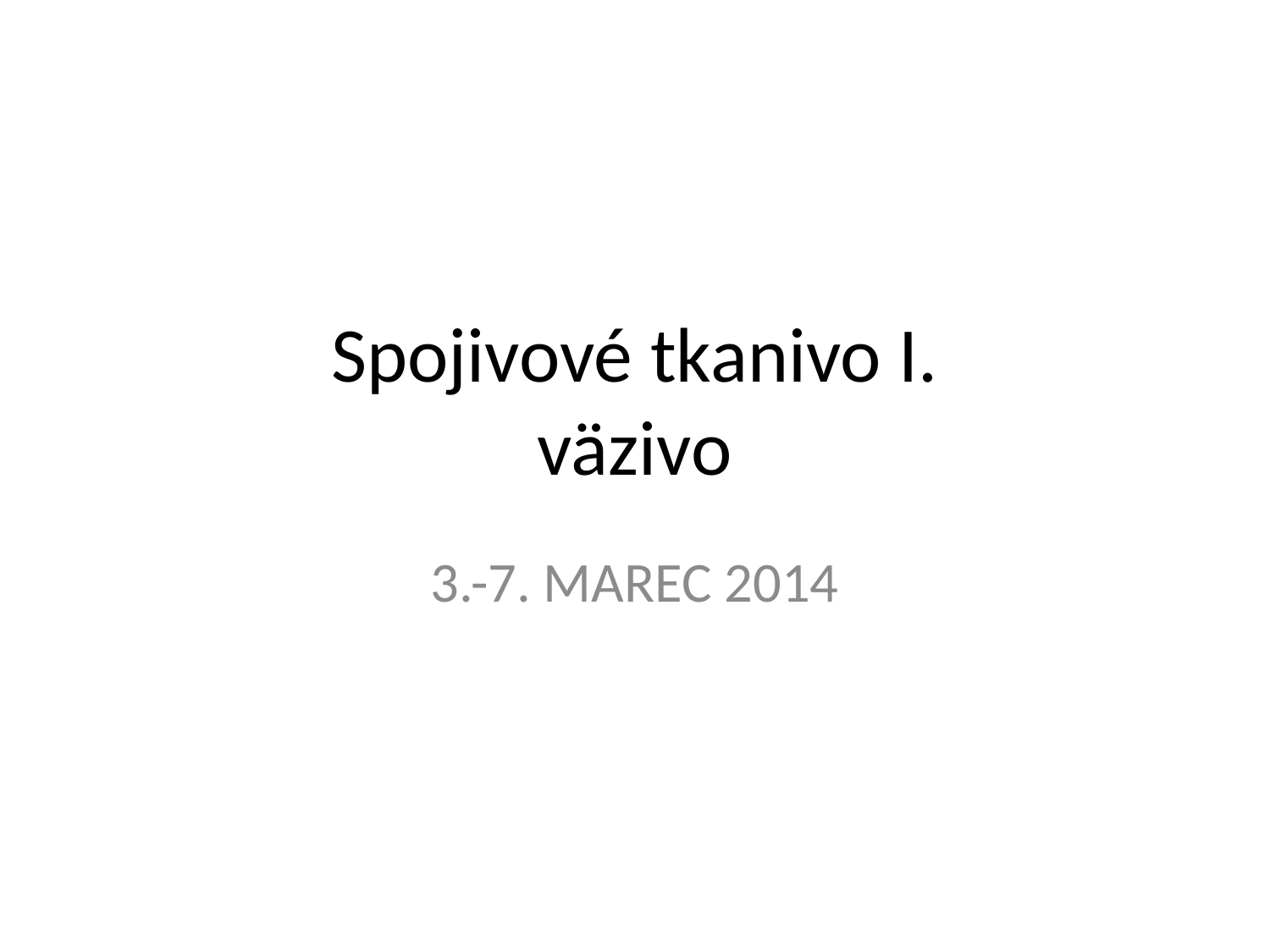

# Spojivové tkanivo I. väzivo
3.-7. MAREC 2014